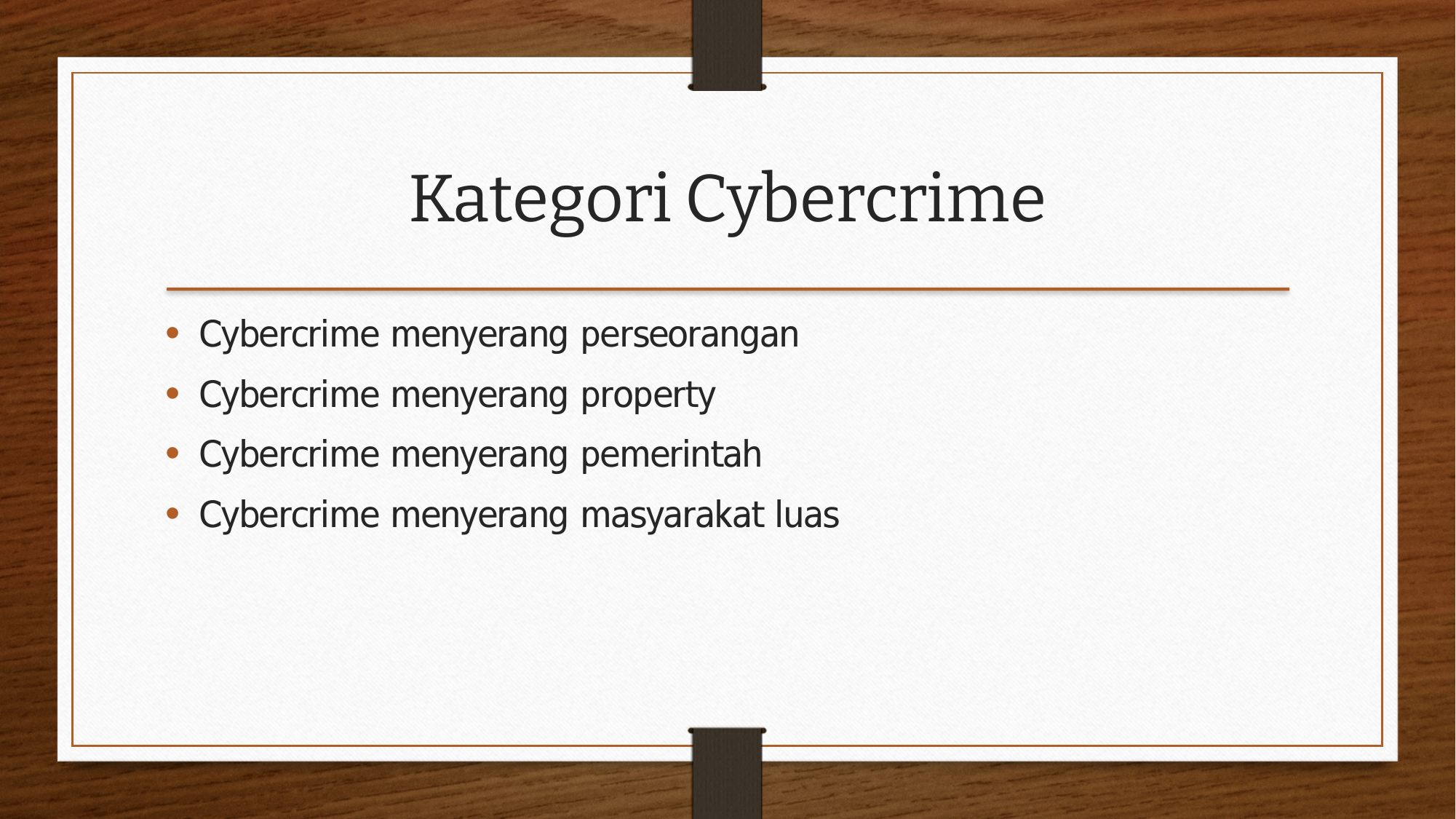

Kategori Cybercrime
Cybercrime menyerang perseorangan
Cybercrime menyerang property
Cybercrime menyerang pemerintah
Cybercrime menyerang masyarakat luas